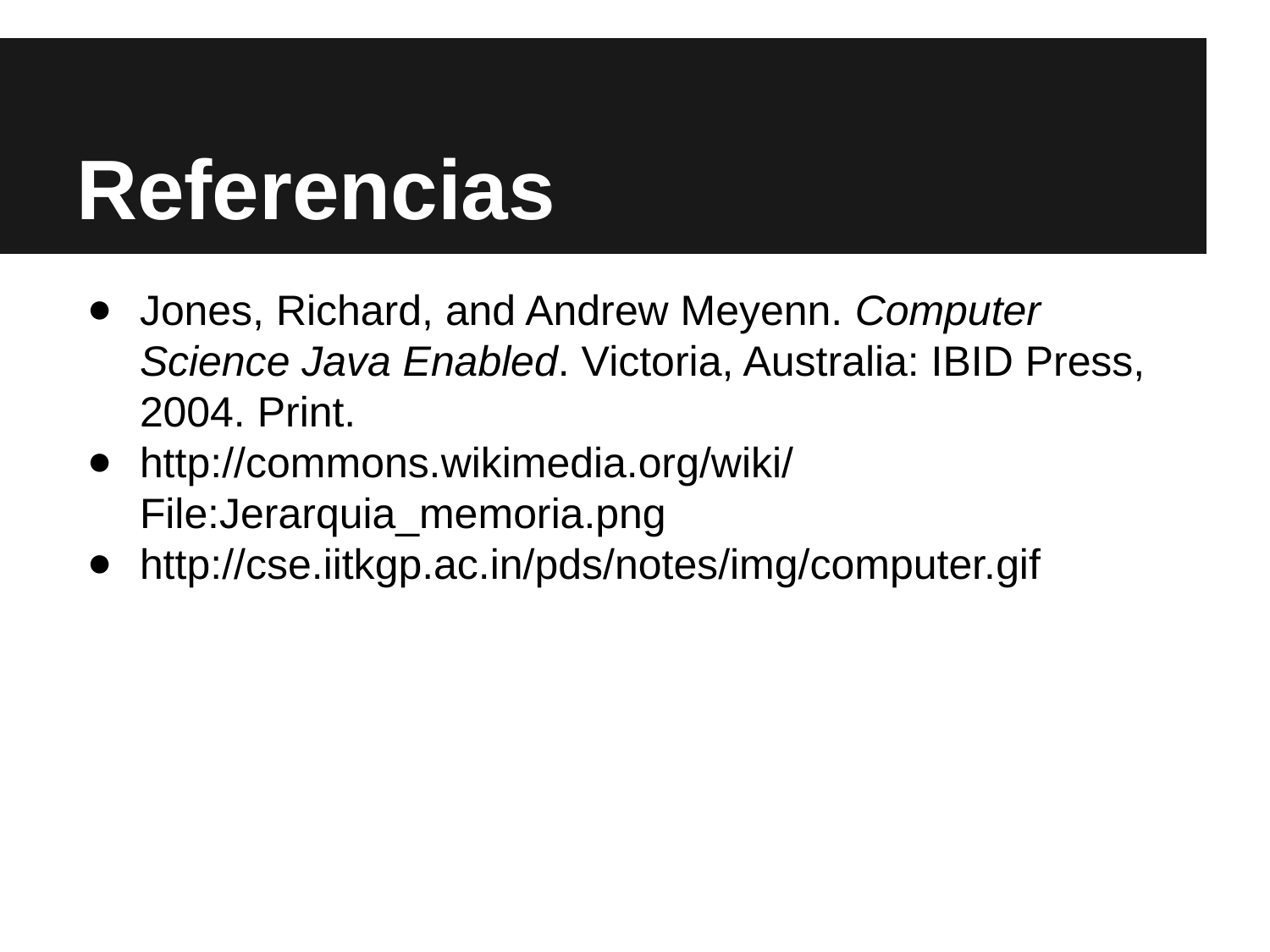

# Referencias
Jones, Richard, and Andrew Meyenn. Computer Science Java Enabled. Victoria, Australia: IBID Press, 2004. Print.
http://commons.wikimedia.org/wiki/File:Jerarquia_memoria.png
http://cse.iitkgp.ac.in/pds/notes/img/computer.gif